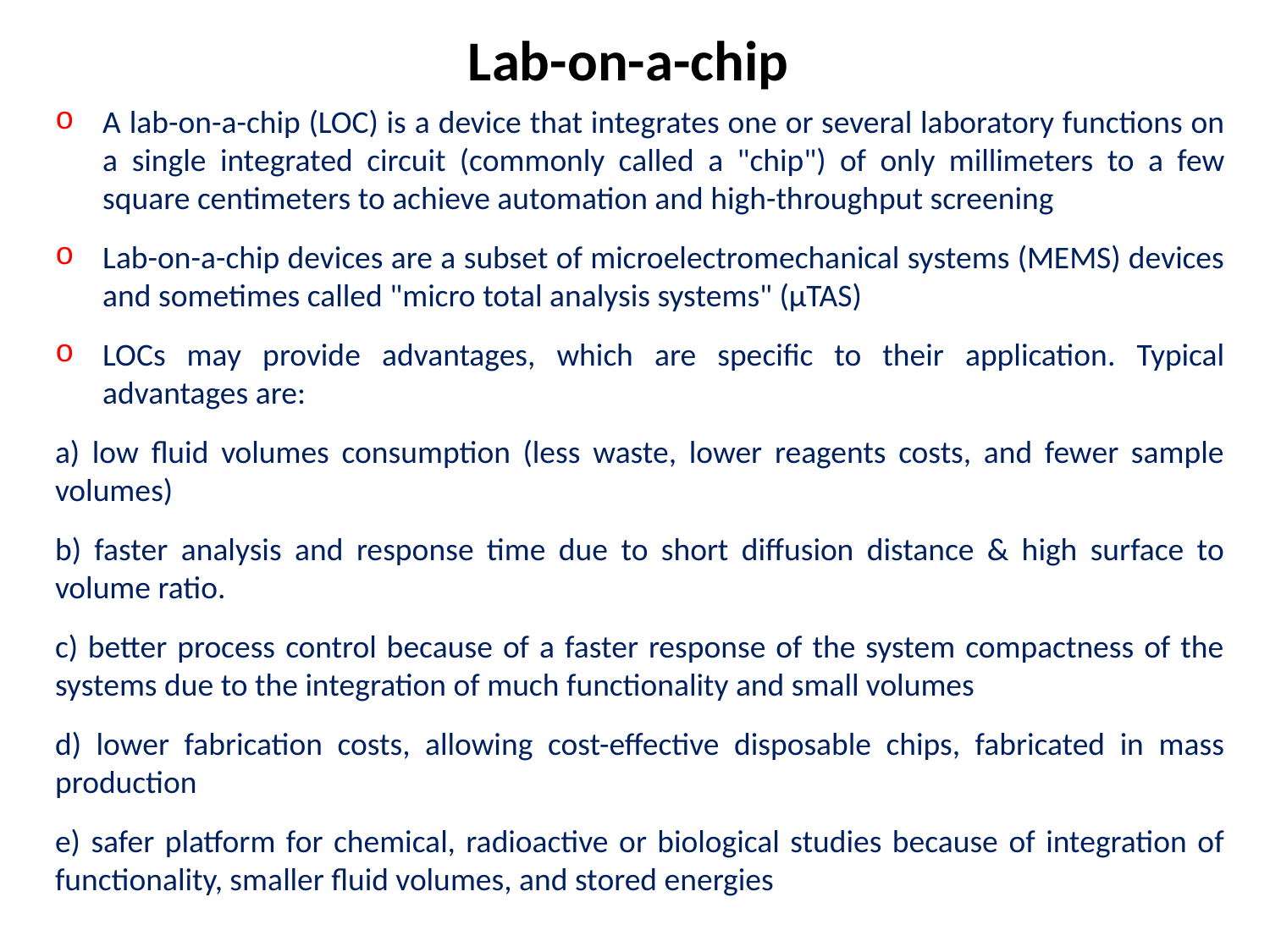

# Lab-on-a-chip
A lab-on-a-chip (LOC) is a device that integrates one or several laboratory functions on a single integrated circuit (commonly called a "chip") of only millimeters to a few square centimeters to achieve automation and high-throughput screening
Lab-on-a-chip devices are a subset of microelectromechanical systems (MEMS) devices and sometimes called "micro total analysis systems" (µTAS)
LOCs may provide advantages, which are specific to their application. Typical advantages are:
a) low fluid volumes consumption (less waste, lower reagents costs, and fewer sample volumes)
b) faster analysis and response time due to short diffusion distance & high surface to volume ratio.
c) better process control because of a faster response of the system compactness of the systems due to the integration of much functionality and small volumes
d) lower fabrication costs, allowing cost-effective disposable chips, fabricated in mass production
e) safer platform for chemical, radioactive or biological studies because of integration of functionality, smaller fluid volumes, and stored energies